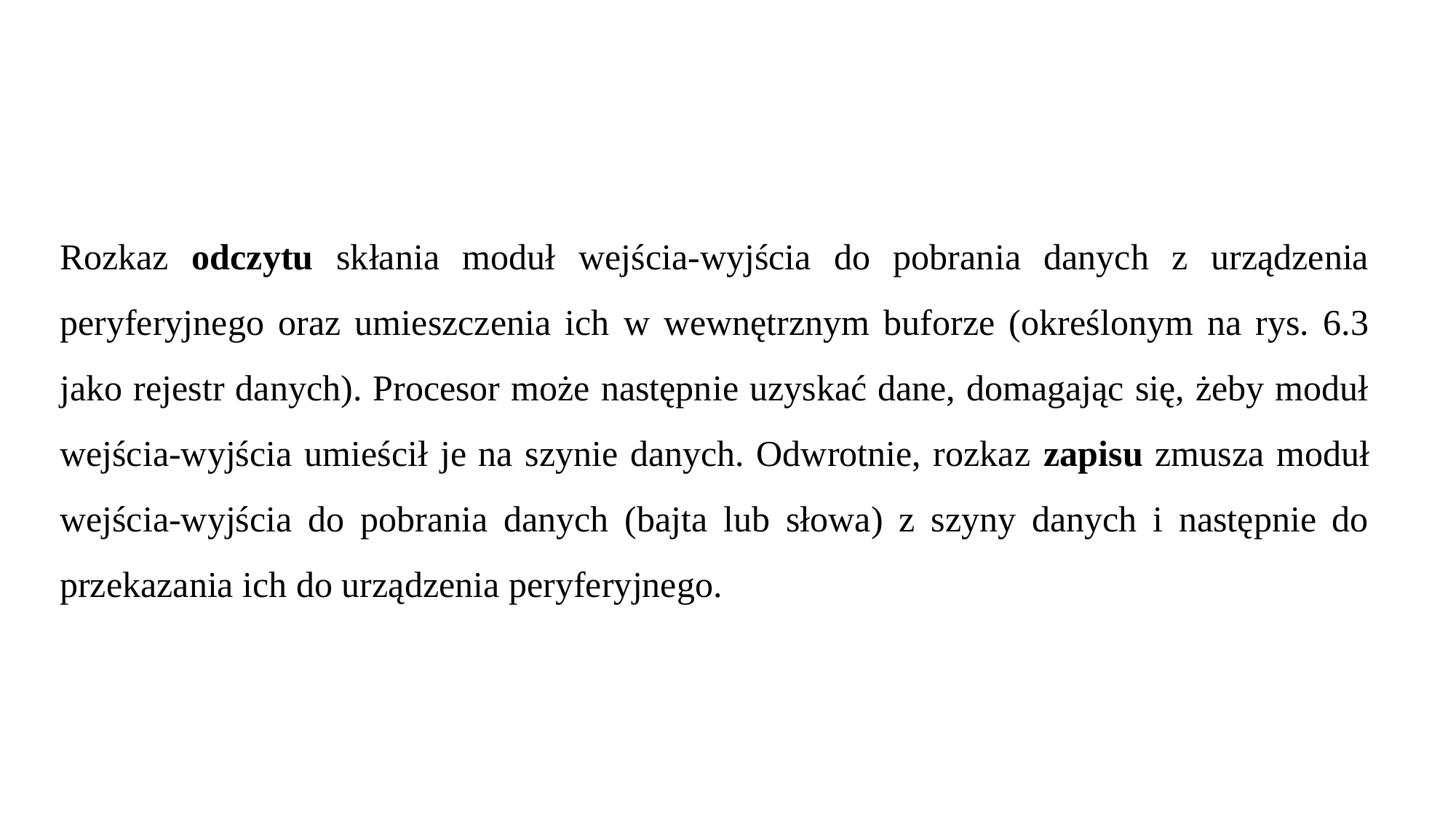

Rozkaz odczytu skłania moduł wejścia-wyjścia do pobrania danych z urządzenia peryferyjnego oraz umieszczenia ich w wewnętrznym buforze (określonym na rys. 6.3 jako rejestr danych). Procesor może następnie uzyskać dane, domagając się, żeby moduł wejścia-wyjścia umieścił je na szynie danych. Odwrotnie, rozkaz zapisu zmusza moduł wejścia-wyjścia do pobrania danych (bajta lub słowa) z szyny danych i następnie do przekazania ich do urządzenia peryferyjnego.